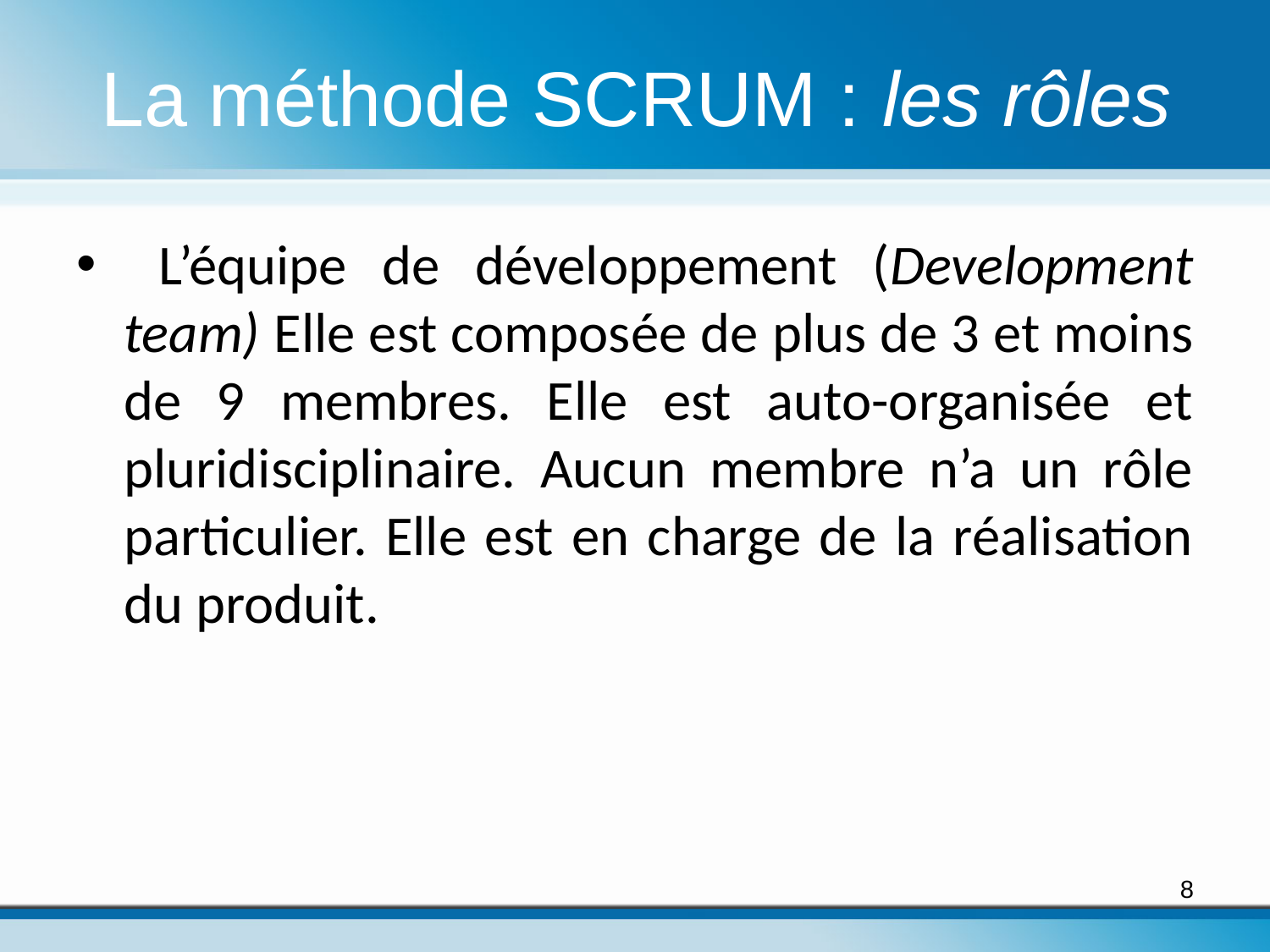

# La méthode SCRUM : les rôles
 L’équipe de développement (Development team) Elle est composée de plus de 3 et moins de 9 membres. Elle est auto-organisée et pluridisciplinaire. Aucun membre n’a un rôle particulier. Elle est en charge de la réalisation du produit.

8